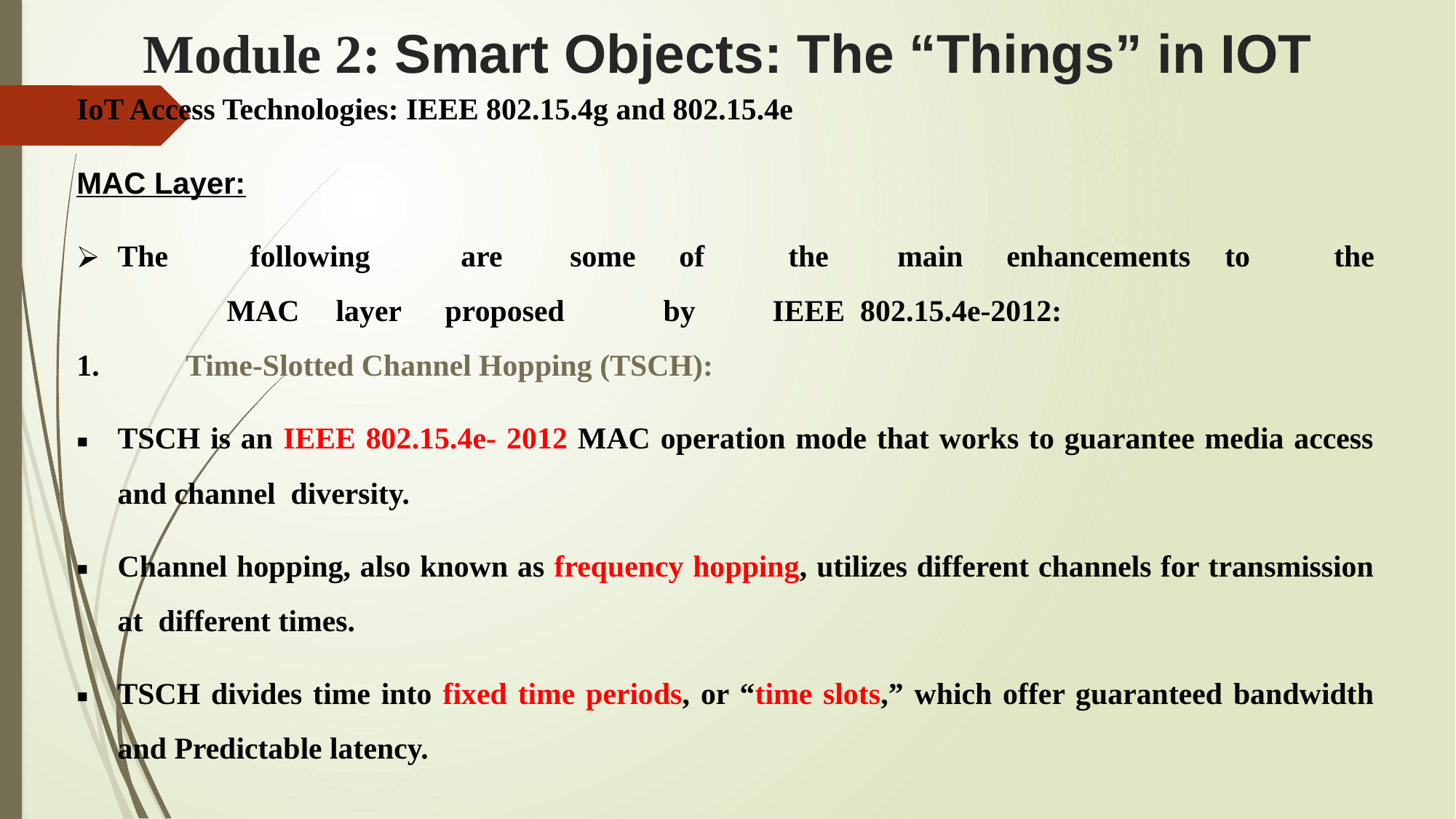

# Module 2: Smart Objects: The “Things” in IOT
IoT Access Technologies: IEEE 802.15.4g and 802.15.4e

MAC Layer:
The	 following	are	some	of	the	main	enhancements	to	the	MAC	layer	proposed	by	IEEE  802.15.4e-2012:
1.	Time-Slotted Channel Hopping (TSCH):
TSCH is an IEEE 802.15.4e- 2012 MAC operation mode that works to guarantee media access and channel  diversity.
Channel hopping, also known as frequency hopping, utilizes different channels for transmission at  different times.
TSCH divides time into fixed time periods, or “time slots,” which offer guaranteed bandwidth and Predictable latency.